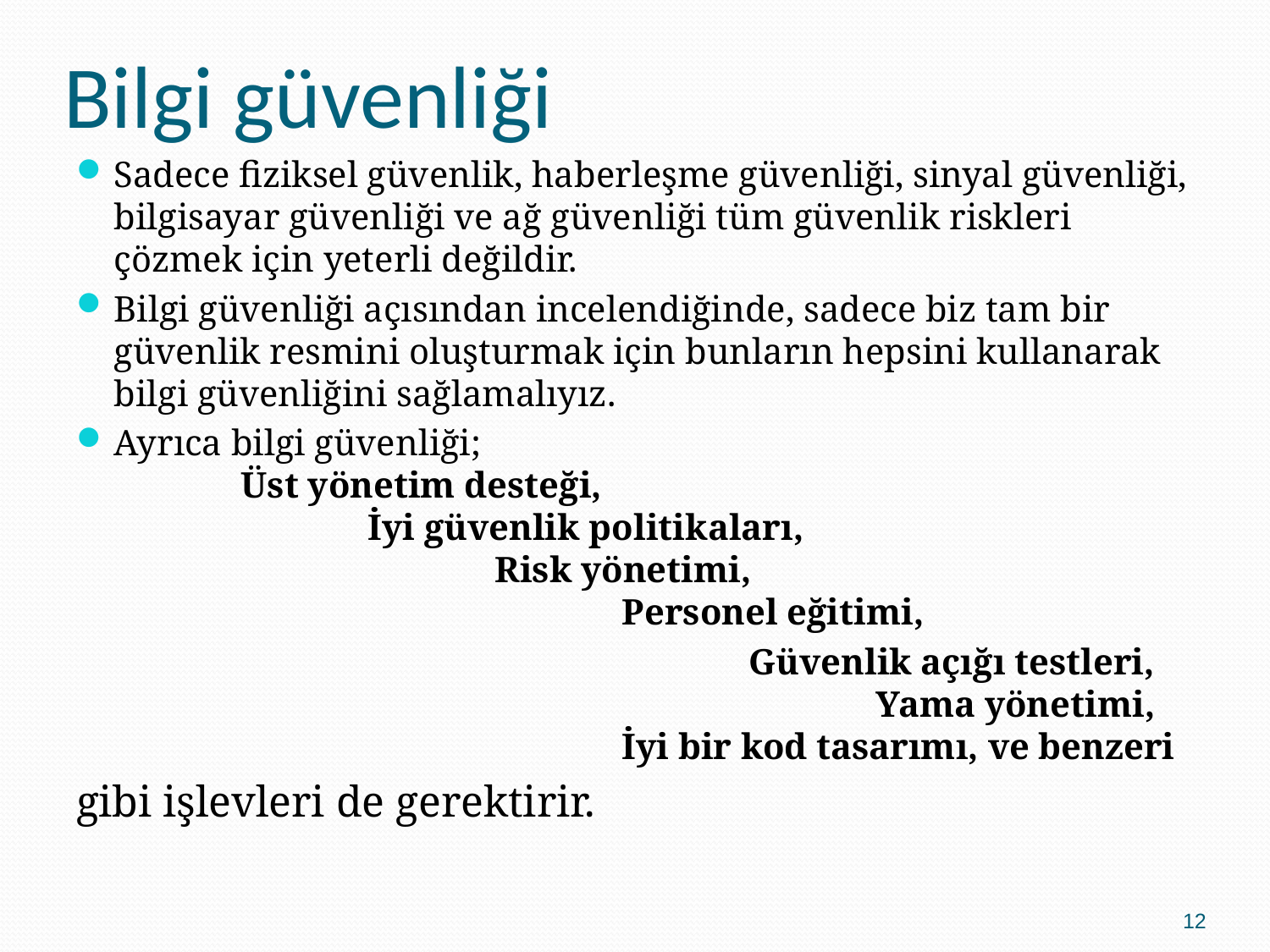

# Bilgi güvenliği
Sadece fiziksel güvenlik, haberleşme güvenliği, sinyal güvenliği, bilgisayar güvenliği ve ağ güvenliği tüm güvenlik riskleri çözmek için yeterli değildir.
Bilgi güvenliği açısından incelendiğinde, sadece biz tam bir  güvenlik resmini oluşturmak için bunların hepsini kullanarak bilgi güvenliğini sağlamalıyız.
Ayrıca bilgi güvenliği;
 	Üst yönetim desteği,
		İyi güvenlik politikaları,
			Risk yönetimi,
				Personel eğitimi,
						Güvenlik açığı testleri,
						Yama yönetimi,
				İyi bir kod tasarımı, ve benzeri
gibi işlevleri de gerektirir.
12